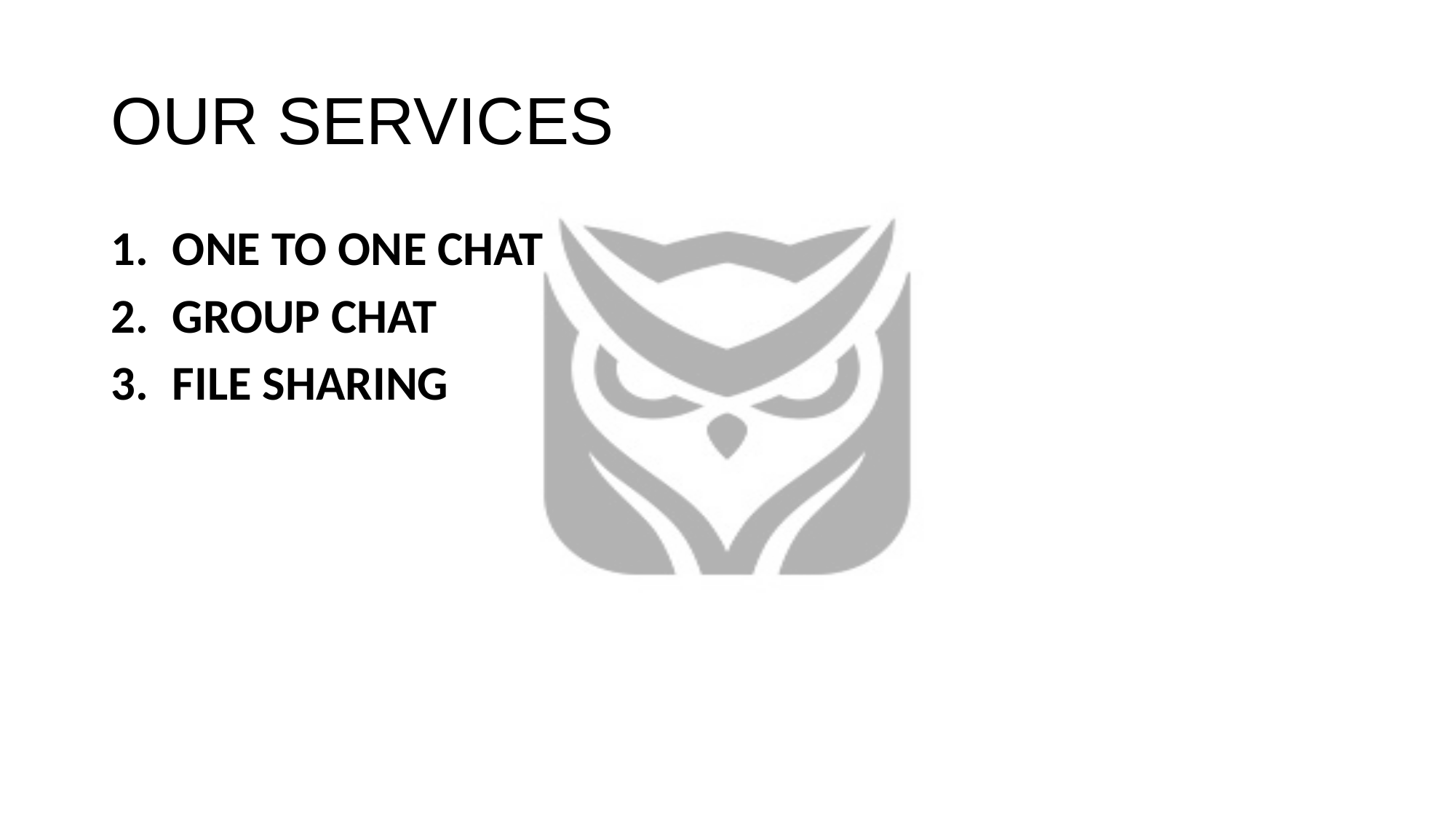

# OUR SERVICES
ONE TO ONE CHAT
GROUP CHAT
FILE SHARING